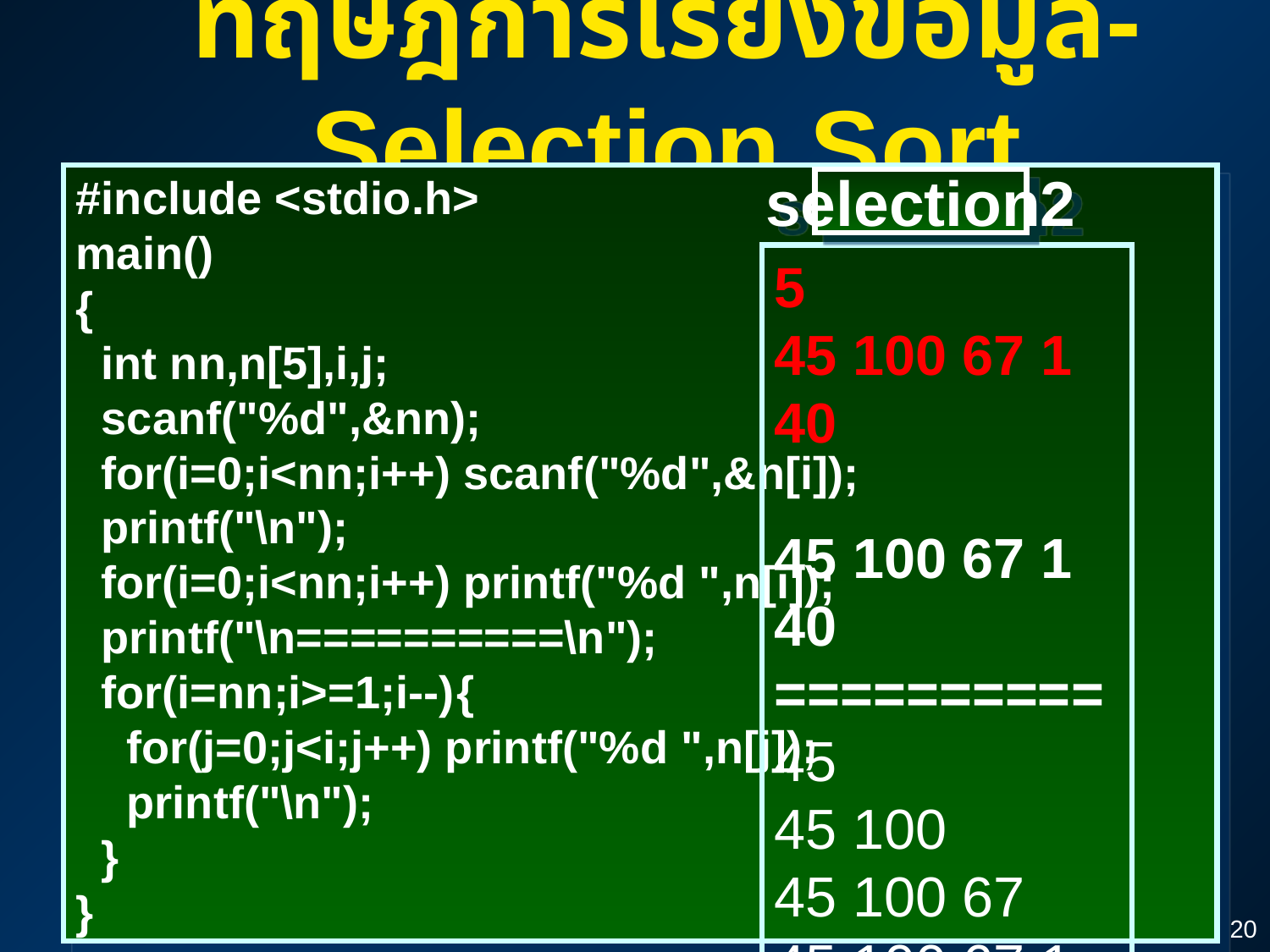

# ทฤษฎีการเรียงข้อมูล- Selection Sort
#include <stdio.h>
main()
{
  int nn,n[5],i,j;
  scanf("%d",&nn);
  for(i=0;i<nn;i++) scanf("%d",&n[i]);
  printf("\n");
  for(i=0;i<nn;i++) printf("%d ",n[i]);
  printf("\n==========\n");
  for(i=nn;i>=1;i--)	{
    for(j=0;j<i;j++) printf("%d ",n[j]);
    printf("\n");
  }
}
selection2

5
45 100 67 1 40

45 100 67 1 40
==========
45
45 100
45 100 67
45 100 67 1
45 100 67 1 40
20